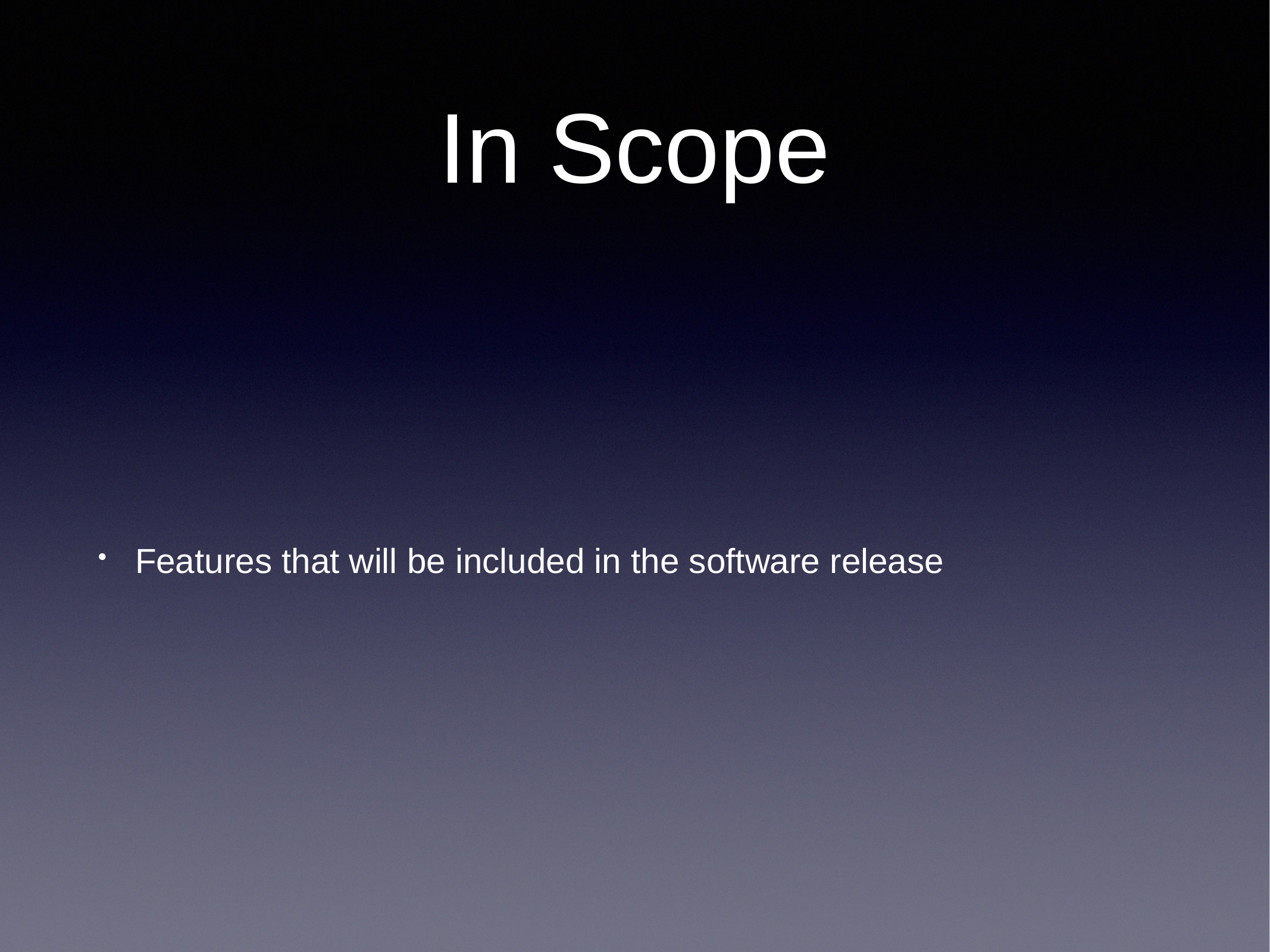

# In Scope
Features that will be included in the software release